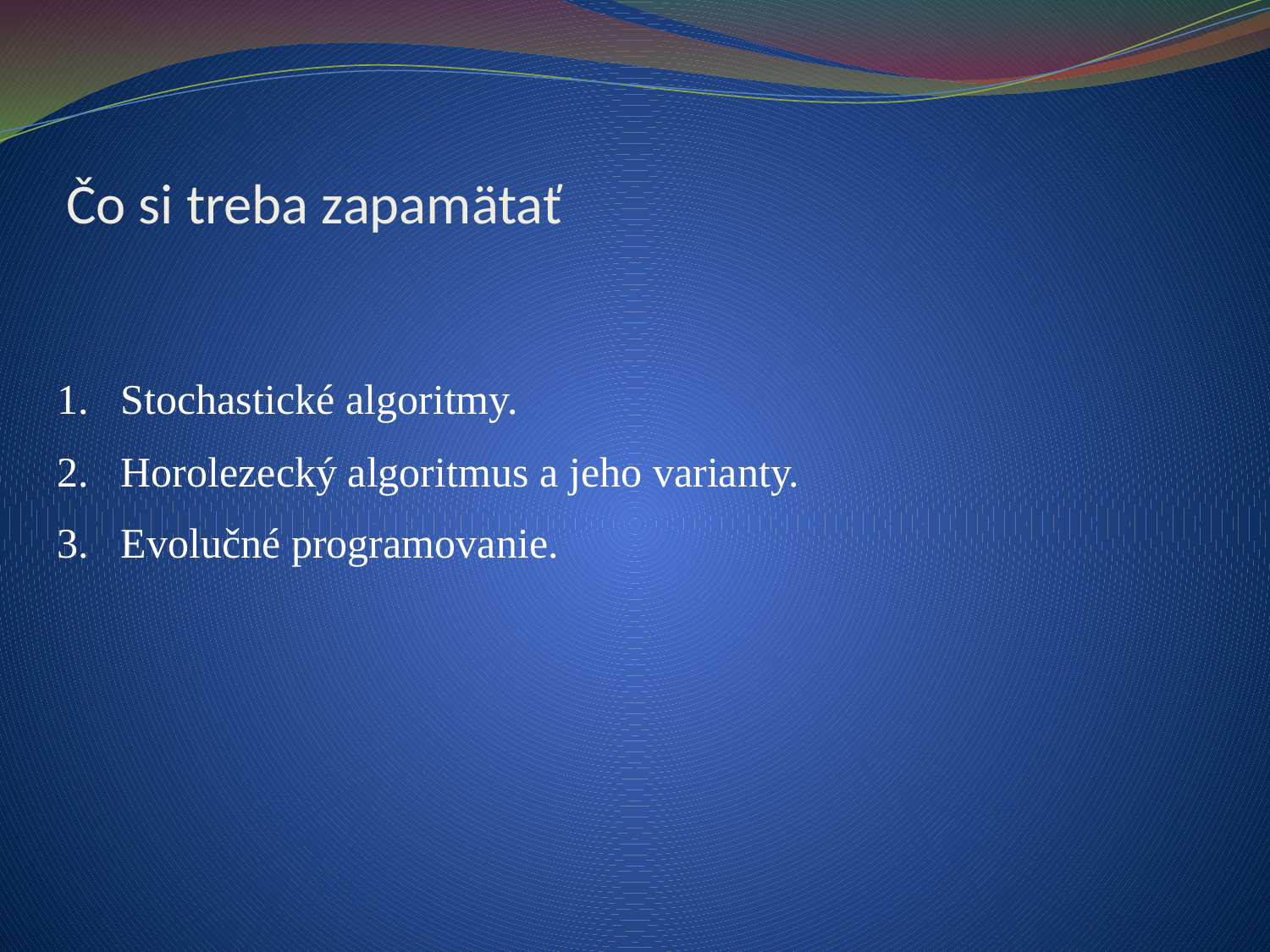

# Čo si treba zapamätať
Stochastické algoritmy.
Horolezecký algoritmus a jeho varianty.
Evolučné programovanie.